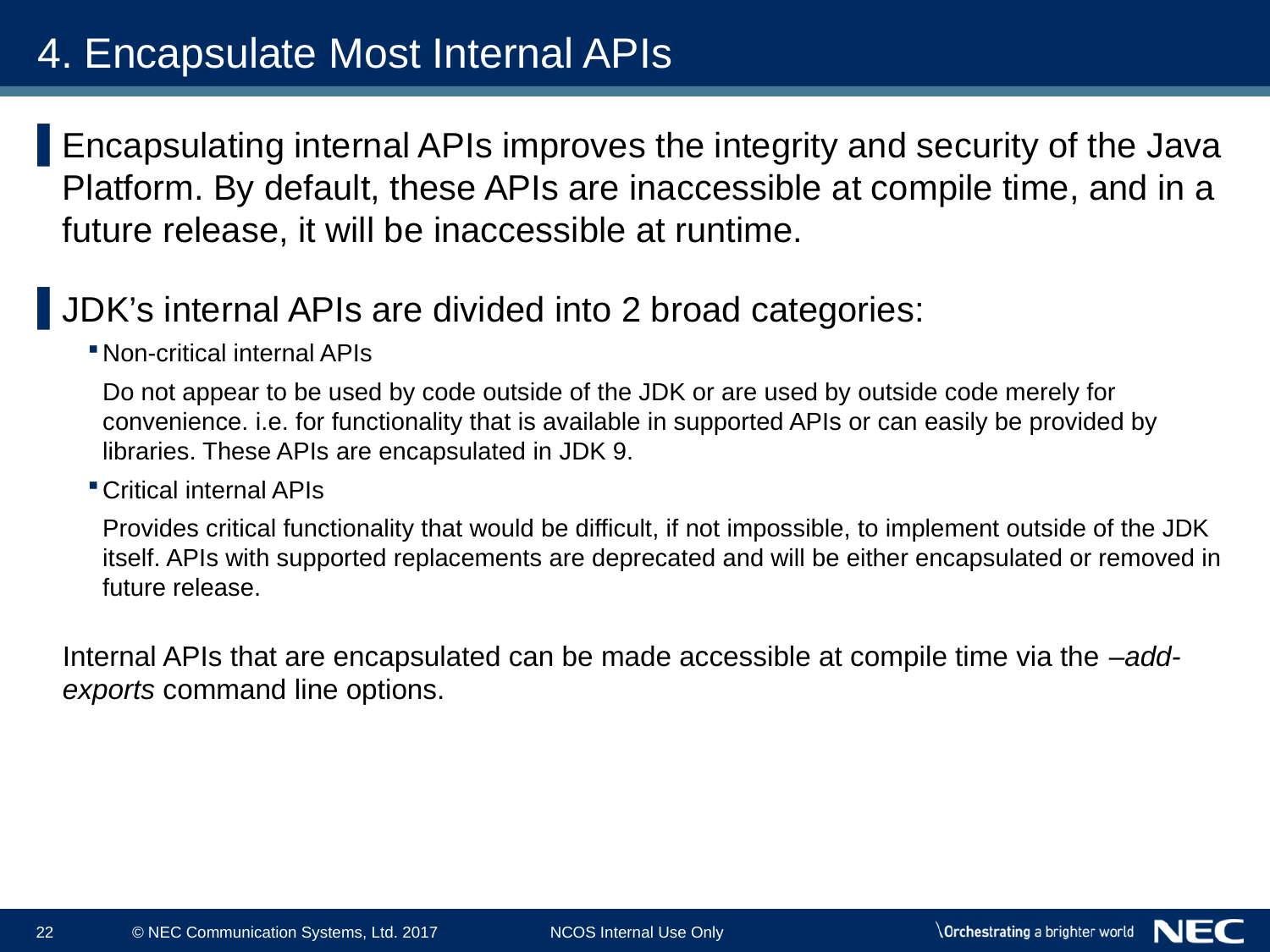

# 4. Encapsulate Most Internal APIs
Encapsulating internal APIs improves the integrity and security of the Java Platform. By default, these APIs are inaccessible at compile time, and in a future release, it will be inaccessible at runtime.

JDK’s internal APIs are divided into 2 broad categories:
Non-critical internal APIs
Do not appear to be used by code outside of the JDK or are used by outside code merely for convenience. i.e. for functionality that is available in supported APIs or can easily be provided by libraries. These APIs are encapsulated in JDK 9.
Critical internal APIs
Provides critical functionality that would be difficult, if not impossible, to implement outside of the JDK itself. APIs with supported replacements are deprecated and will be either encapsulated or removed in future release.

Internal APIs that are encapsulated can be made accessible at compile time via the –add-exports command line options.